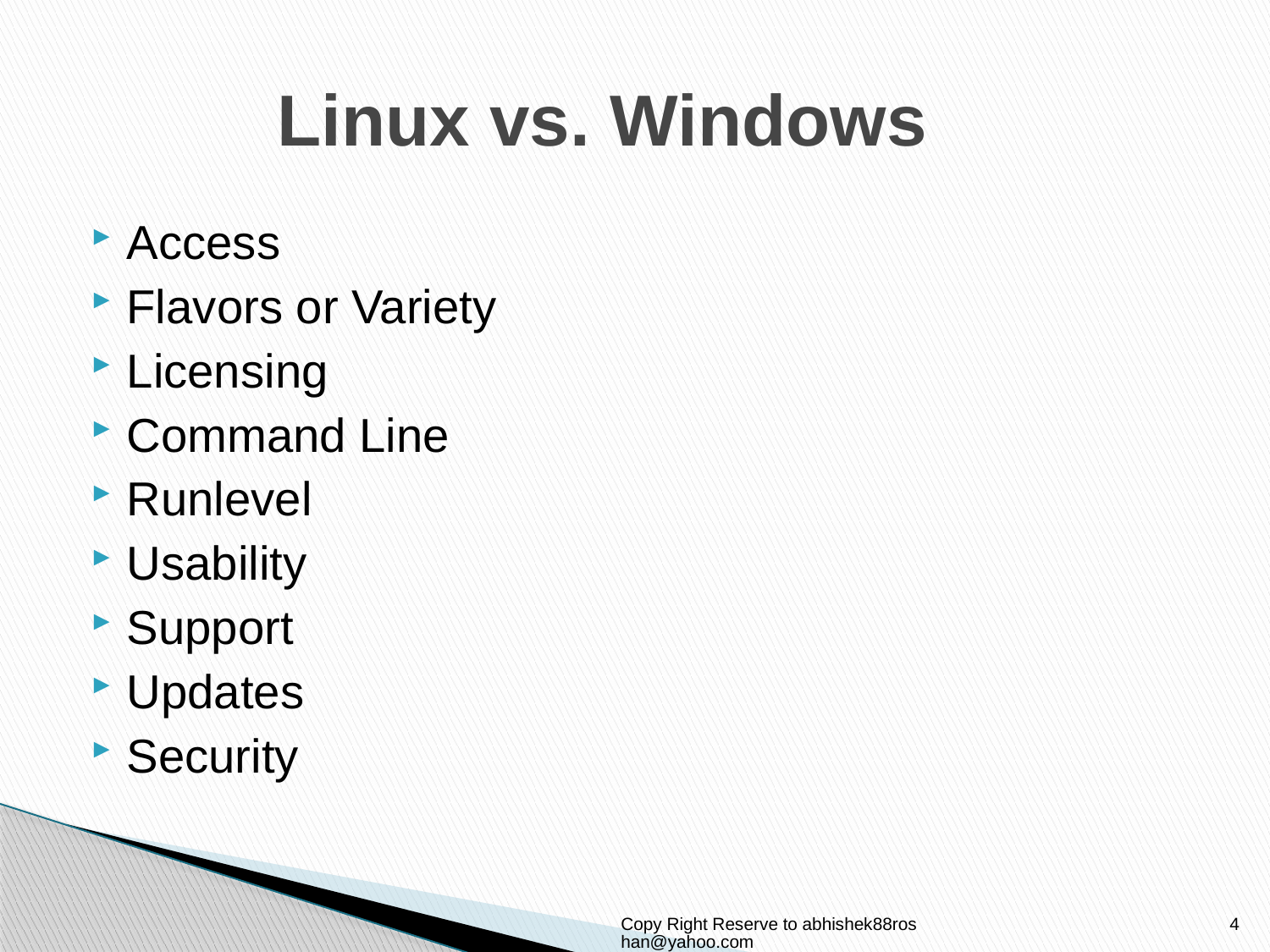

# Linux vs. Windows
Access
Flavors or Variety
Licensing
Command Line
Runlevel
Usability
Support
Updates
Security
Copy Right Reserve to abhishek88roshan@yahoo.com
4